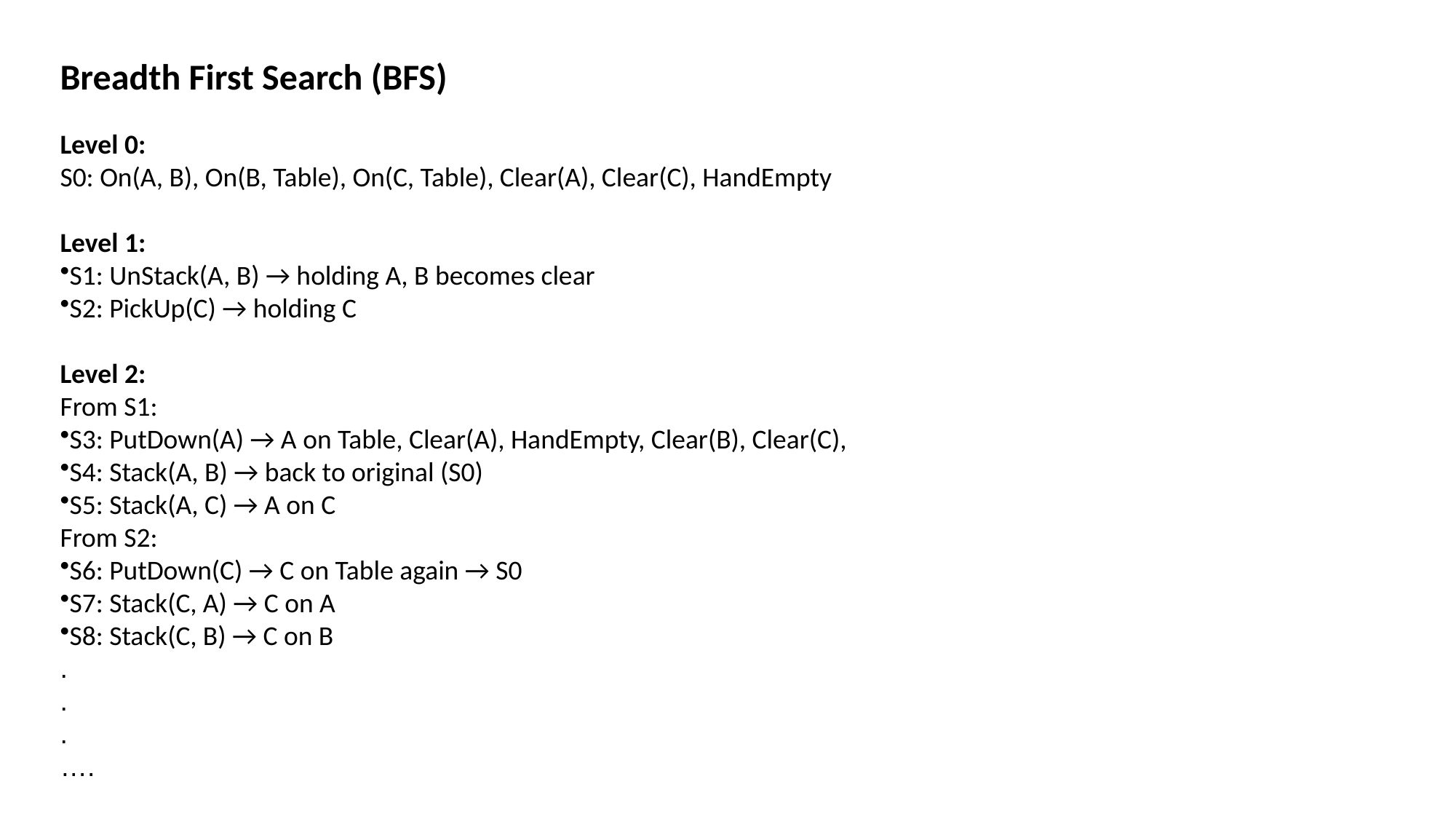

Breadth First Search (BFS)
Level 0:
S0: On(A, B), On(B, Table), On(C, Table), Clear(A), Clear(C), HandEmpty

Level 1:
S1: UnStack(A, B) → holding A, B becomes clear
S2: PickUp(C) → holding C

Level 2:
From S1:
S3: PutDown(A) → A on Table, Clear(A), HandEmpty, Clear(B), Clear(C),
S4: Stack(A, B) → back to original (S0)
S5: Stack(A, C) → A on C
From S2:
S6: PutDown(C) → C on Table again → S0
S7: Stack(C, A) → C on A
S8: Stack(C, B) → C on B
.
.
.
….